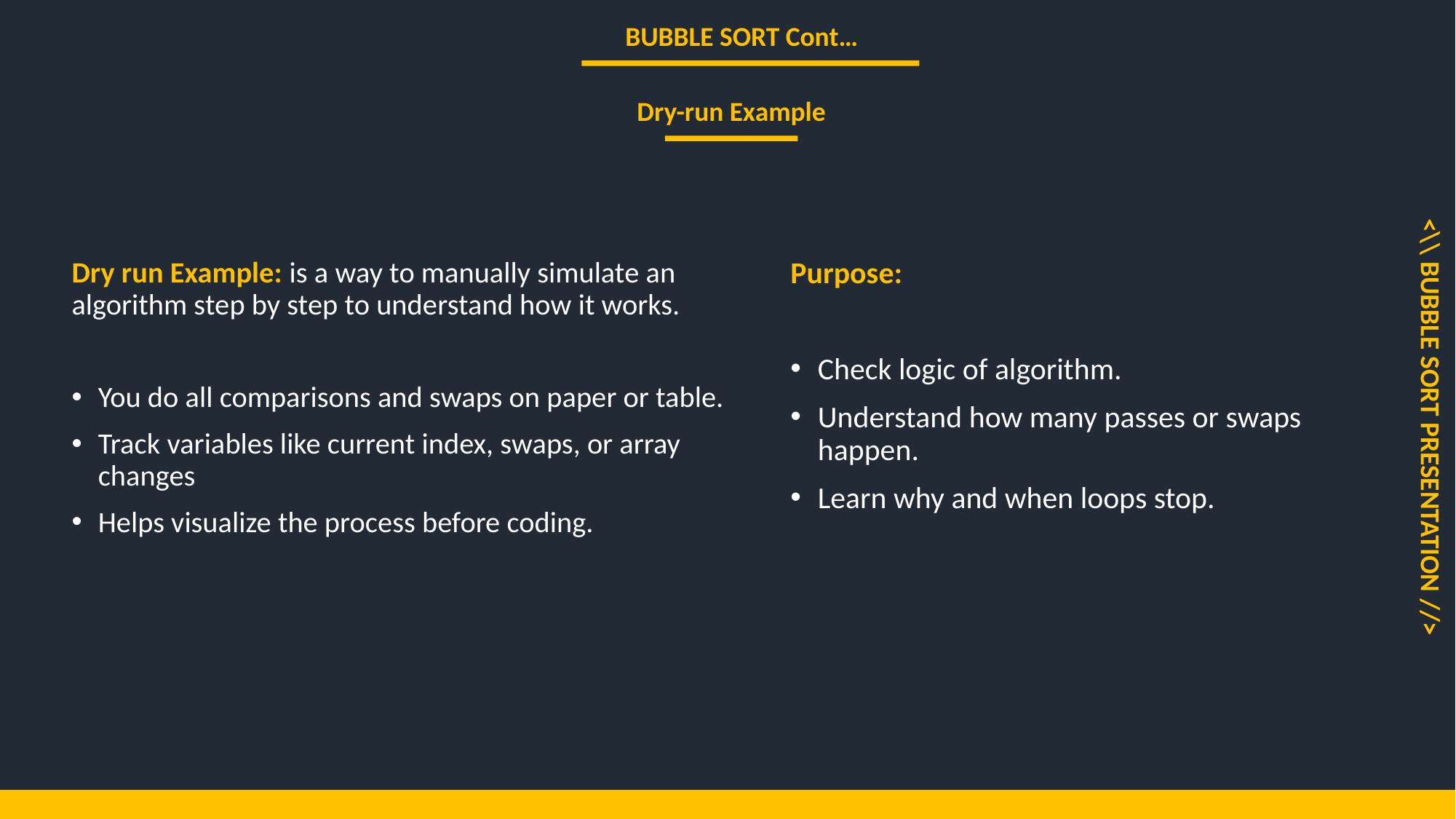

BUBBLE SORT Cont…

Dry-run Example

Dry run Example: is a way to manually simulate an algorithm step by step to understand how it works.

You do all comparisons and swaps on paper or table.
Track variables like current index, swaps, or array changes
Helps visualize the process before coding.
Purpose:

Check logic of algorithm.
Understand how many passes or swaps happen.
Learn why and when loops stop.
<\\ BUBBLE SORT PRESENTATION //>